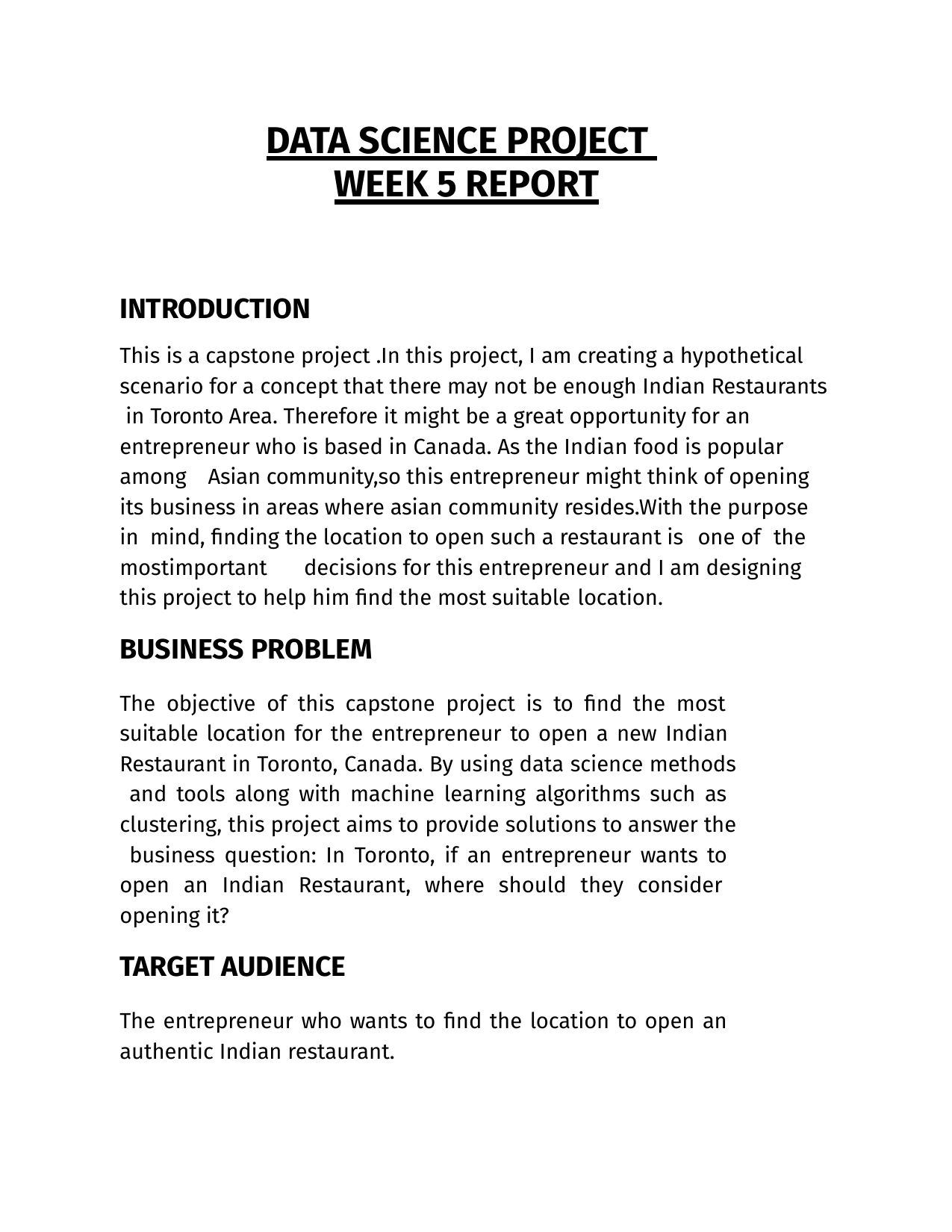

# DATA SCIENCE PROJECT  WEEK 5 REPORT
INTRODUCTION
This is a capstone project .In this project, I am creating a hypothetical  scenario for a concept that there may not be enough Indian Restaurants  in Toronto Area. Therefore it might be a great opportunity for an  entrepreneur who is based in Canada. As the Indian food is popular  among	Asian community,so this entrepreneur might think of opening  its business in areas where asian community resides.With the purpose in  mind, finding the location to open such a restaurant is  one of	the  mostimportant	decisions for this entrepreneur and I am designing  this project to help him find the most suitable location.
BUSINESS PROBLEM
The objective of this capstone project is to find the most  suitable location for the entrepreneur to open a new Indian  Restaurant in Toronto, Canada. By using data science methods  and tools along with machine learning algorithms such as  clustering, this project aims to provide solutions to answer the  business question: In Toronto, if an entrepreneur wants to  open an Indian Restaurant, where should they consider  opening it?
TARGET AUDIENCE
The entrepreneur who wants to find the location to open an  authentic Indian restaurant.